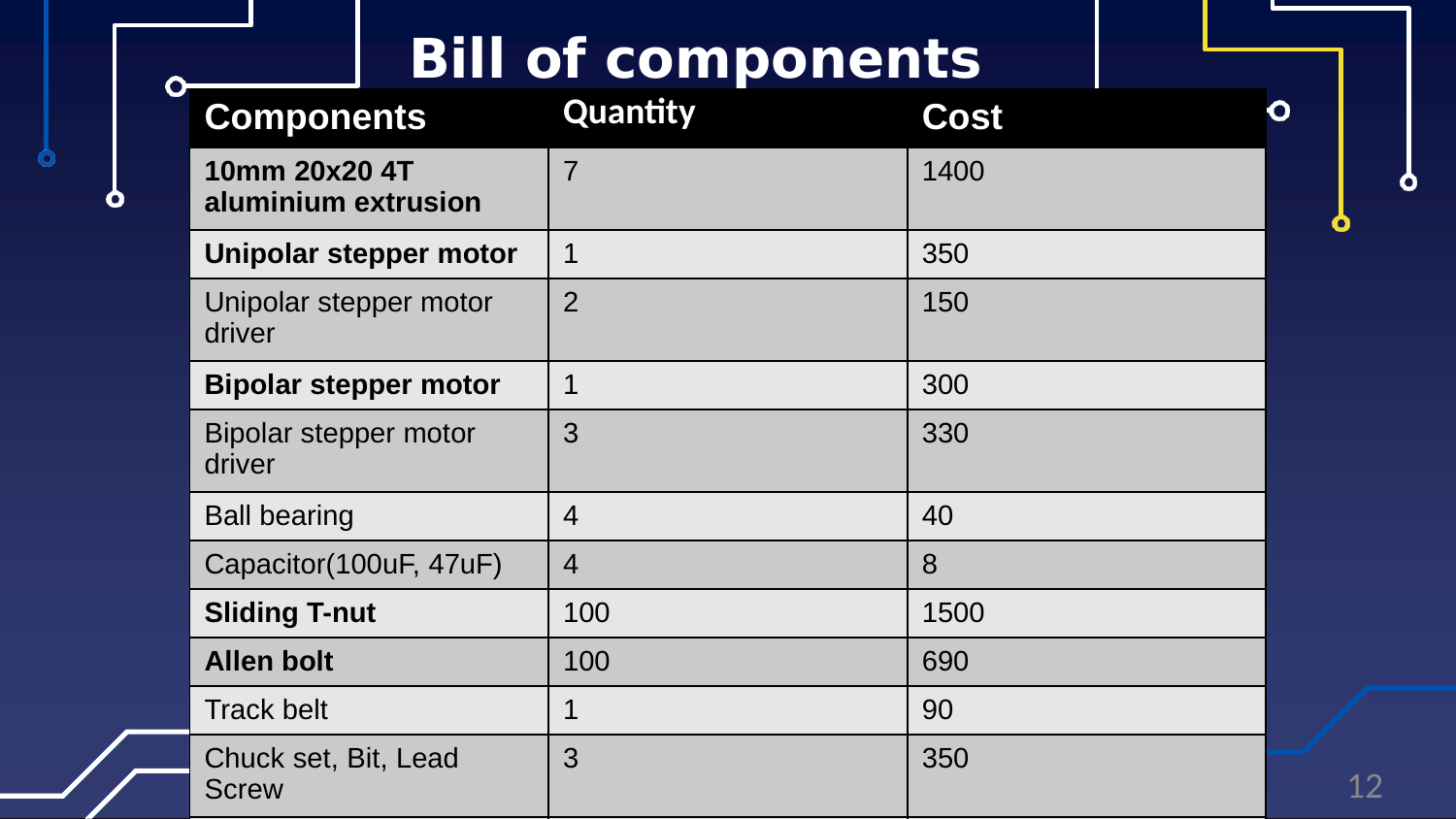

# Bill of components
| Components | Quantity | Cost |
| --- | --- | --- |
| 10mm 20x20 4T aluminium extrusion | 7 | 1400 |
| Unipolar stepper motor | 1 | 350 |
| Unipolar stepper motor driver | 2 | 150 |
| Bipolar stepper motor | 1 | 300 |
| Bipolar stepper motor driver | 3 | 330 |
| Ball bearing | 4 | 40 |
| Capacitor(100uF, 47uF) | 4 | 8 |
| Sliding T-nut | 100 | 1500 |
| Allen bolt | 100 | 690 |
| Track belt | 1 | 90 |
| Chuck set, Bit, Lead Screw | 3 | 350 |
| Total |  | 5208 |
12